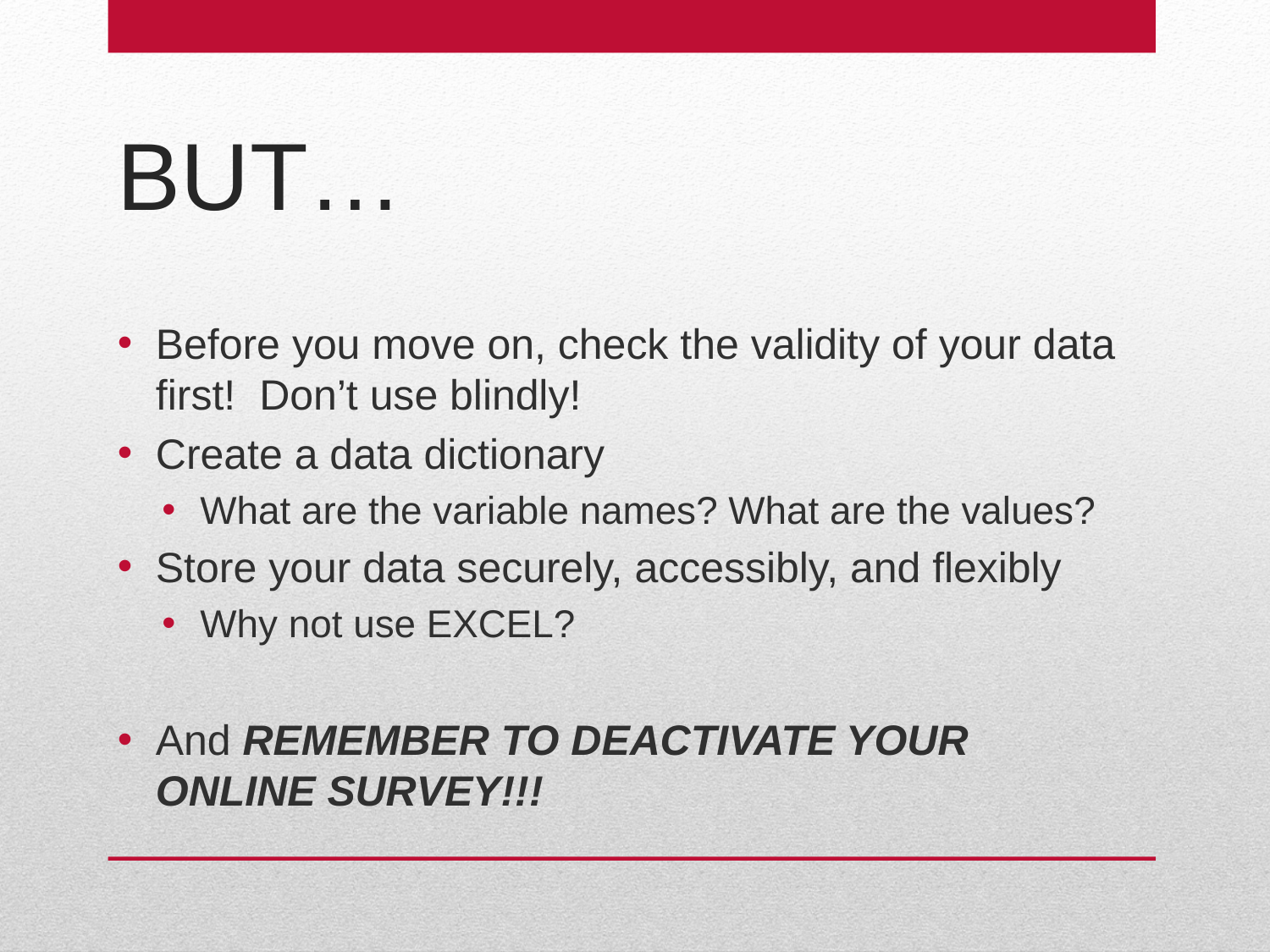

# BUT…
Before you move on, check the validity of your data first!  Don’t use blindly!
Create a data dictionary
What are the variable names? What are the values?
Store your data securely, accessibly, and flexibly
Why not use EXCEL?

And REMEMBER TO DEACTIVATE YOUR ONLINE SURVEY!!!